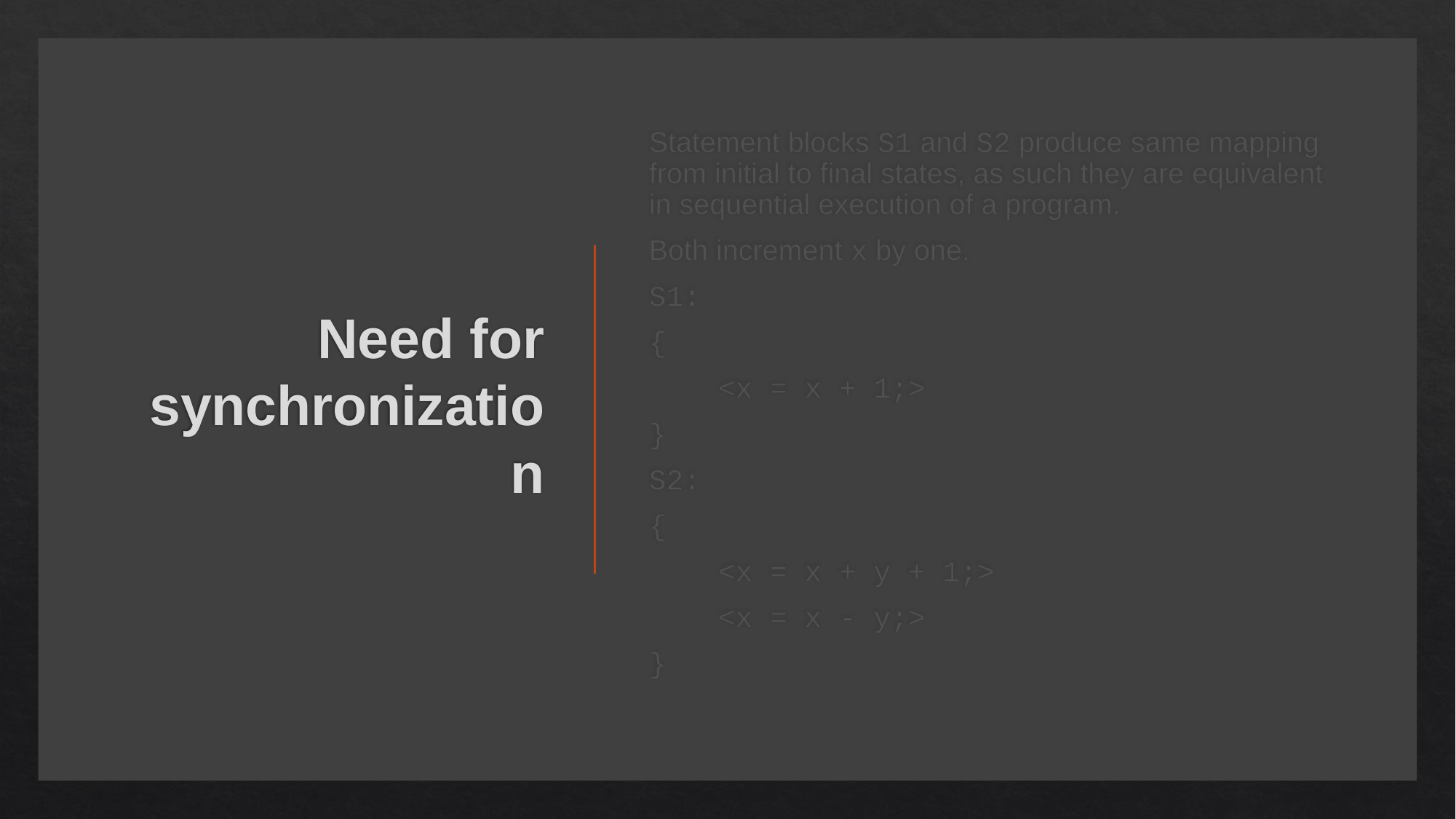

# Need for synchronization
Statement blocks S1 and S2 produce same mapping from initial to final states, as such they are equivalent in sequential execution of a program.
Both increment x by one.
S1:
{
    <x = x + 1;>
}
S2:
{
    <x = x + y + 1;>
    <x = x - y;>
}